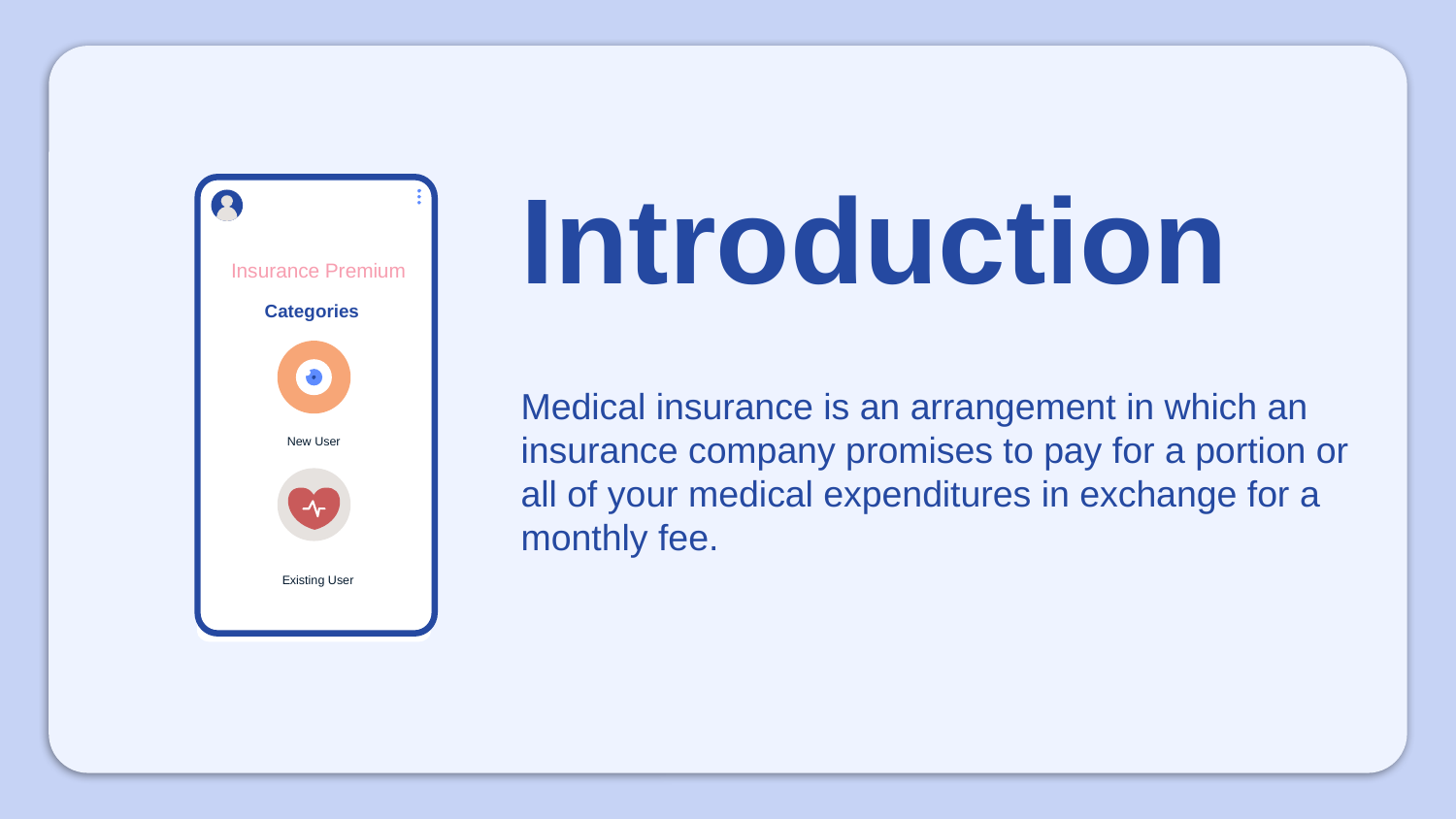

# Introduction

Insurance Premium
Categories

Medical insurance is an arrangement in which an insurance company promises to pay for a portion or all of your medical expenditures in exchange for a monthly fee.
New User

Existing User